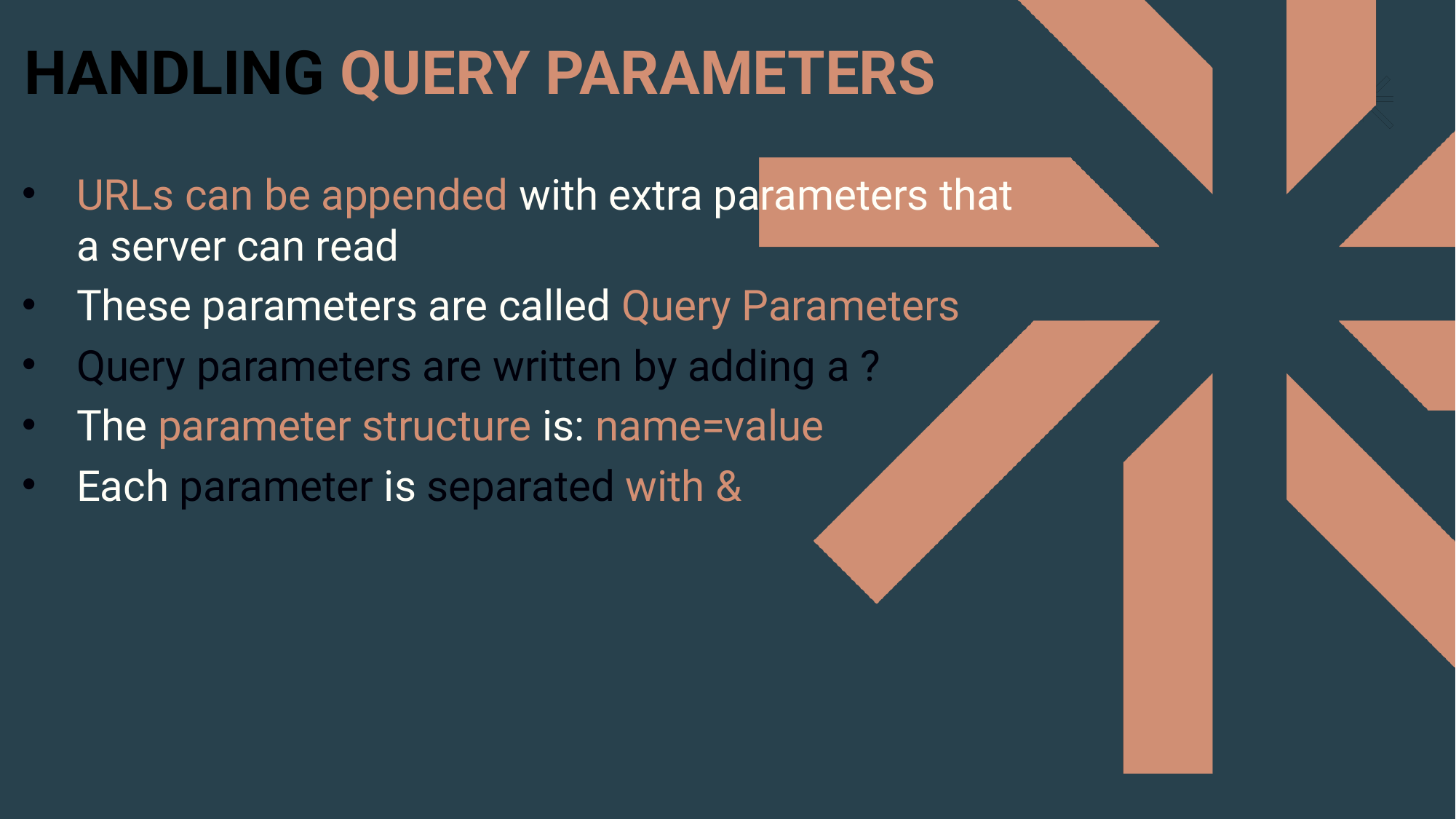

HANDLING QUERY PARAMETERS
URLs can be appended with extra parameters that a server can read
These parameters are called Query Parameters
Query parameters are written by adding a ?
The parameter structure is: name=value
Each parameter is separated with &